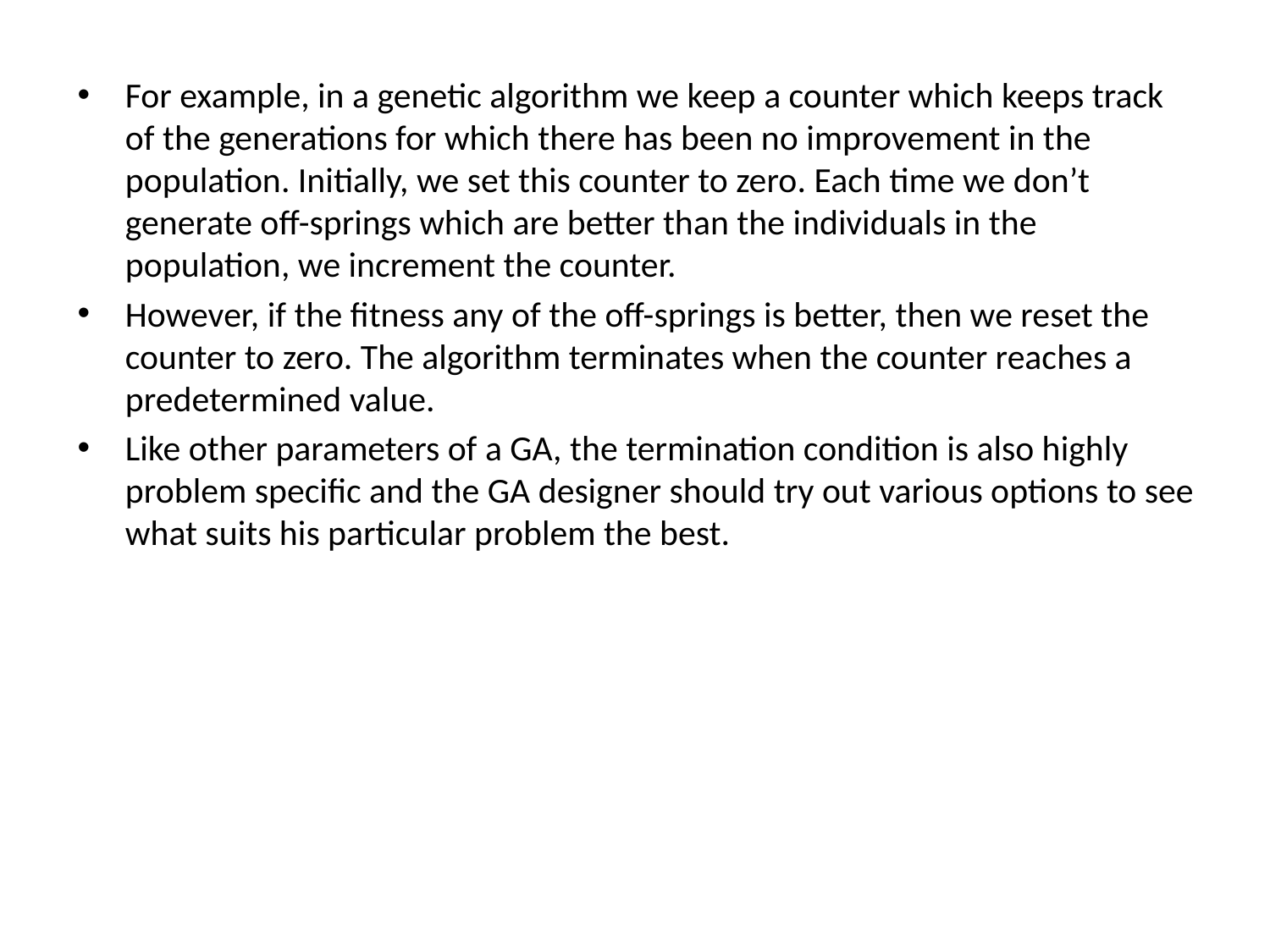

For example, in a genetic algorithm we keep a counter which keeps track of the generations for which there has been no improvement in the population. Initially, we set this counter to zero. Each time we don’t generate off-springs which are better than the individuals in the population, we increment the counter.
However, if the fitness any of the off-springs is better, then we reset the counter to zero. The algorithm terminates when the counter reaches a predetermined value.
Like other parameters of a GA, the termination condition is also highly problem specific and the GA designer should try out various options to see what suits his particular problem the best.